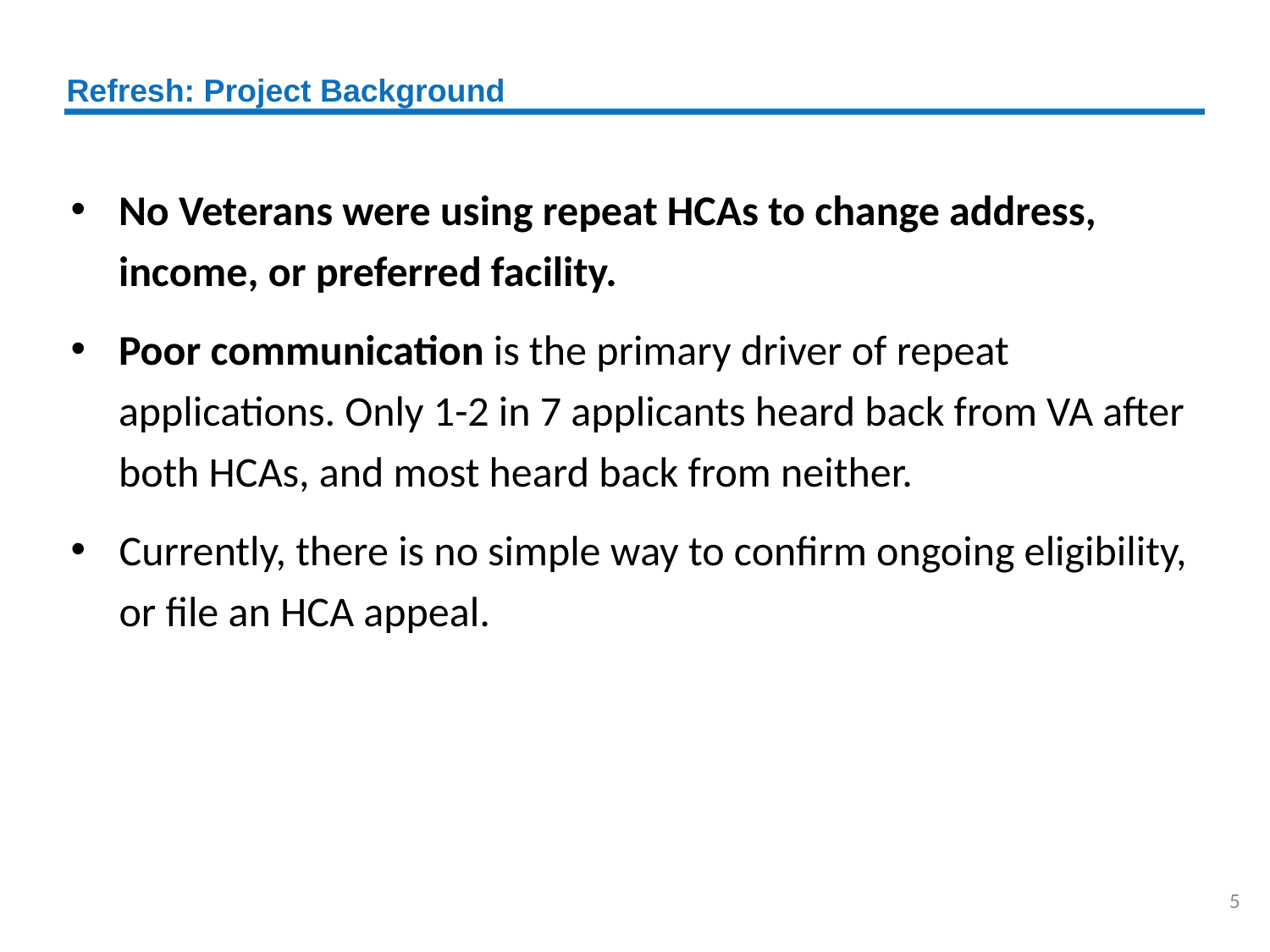

Refresh: Project Background

No Veterans were using repeat HCAs to change address, income, or preferred facility.
Poor communication is the primary driver of repeat applications. Only 1-2 in 7 applicants heard back from VA after both HCAs, and most heard back from neither.
Currently, there is no simple way to confirm ongoing eligibility, or file an HCA appeal.
5